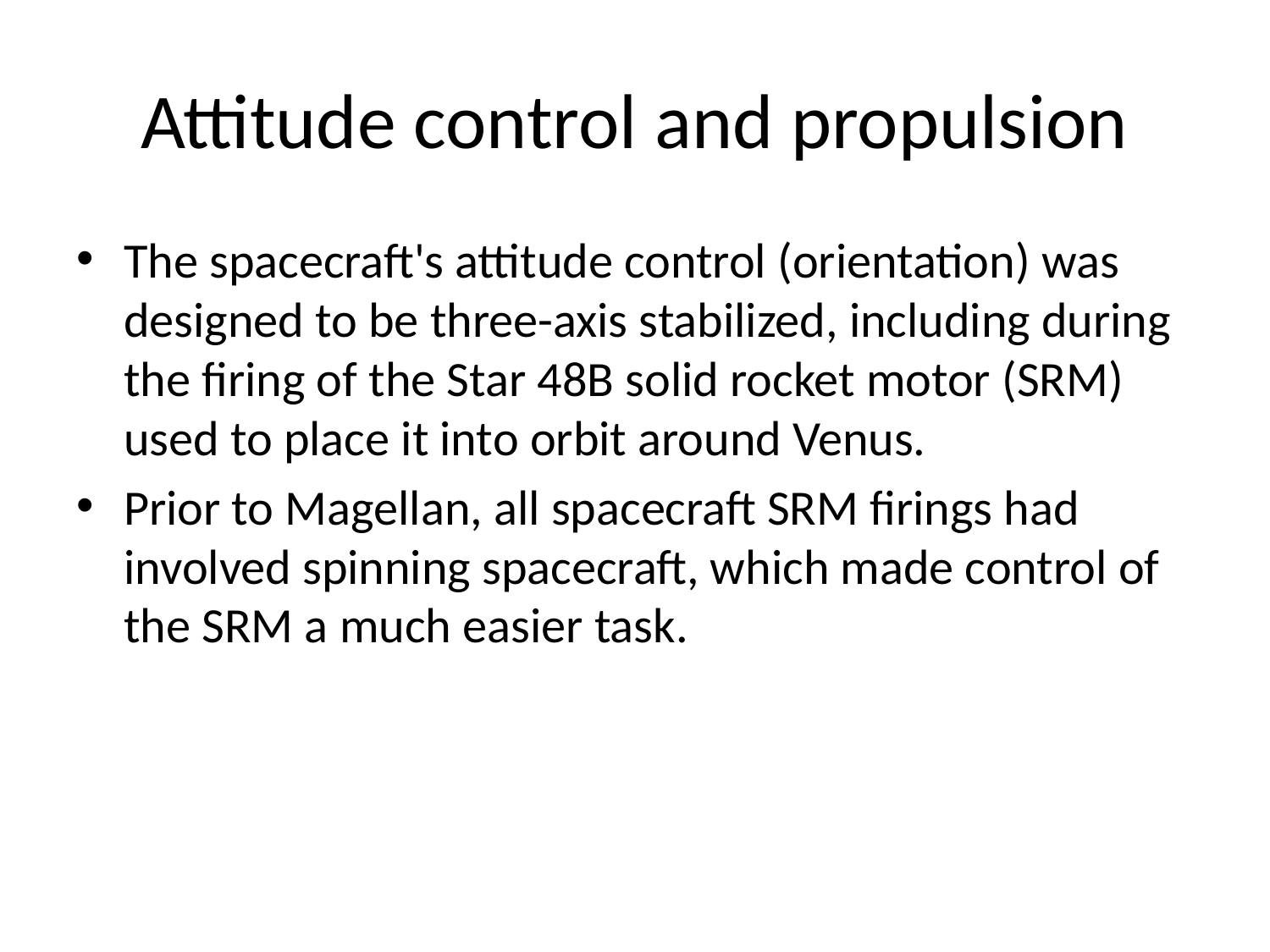

# Attitude control and propulsion
The spacecraft's attitude control (orientation) was designed to be three-axis stabilized, including during the firing of the Star 48B solid rocket motor (SRM) used to place it into orbit around Venus.
Prior to Magellan, all spacecraft SRM firings had involved spinning spacecraft, which made control of the SRM a much easier task.